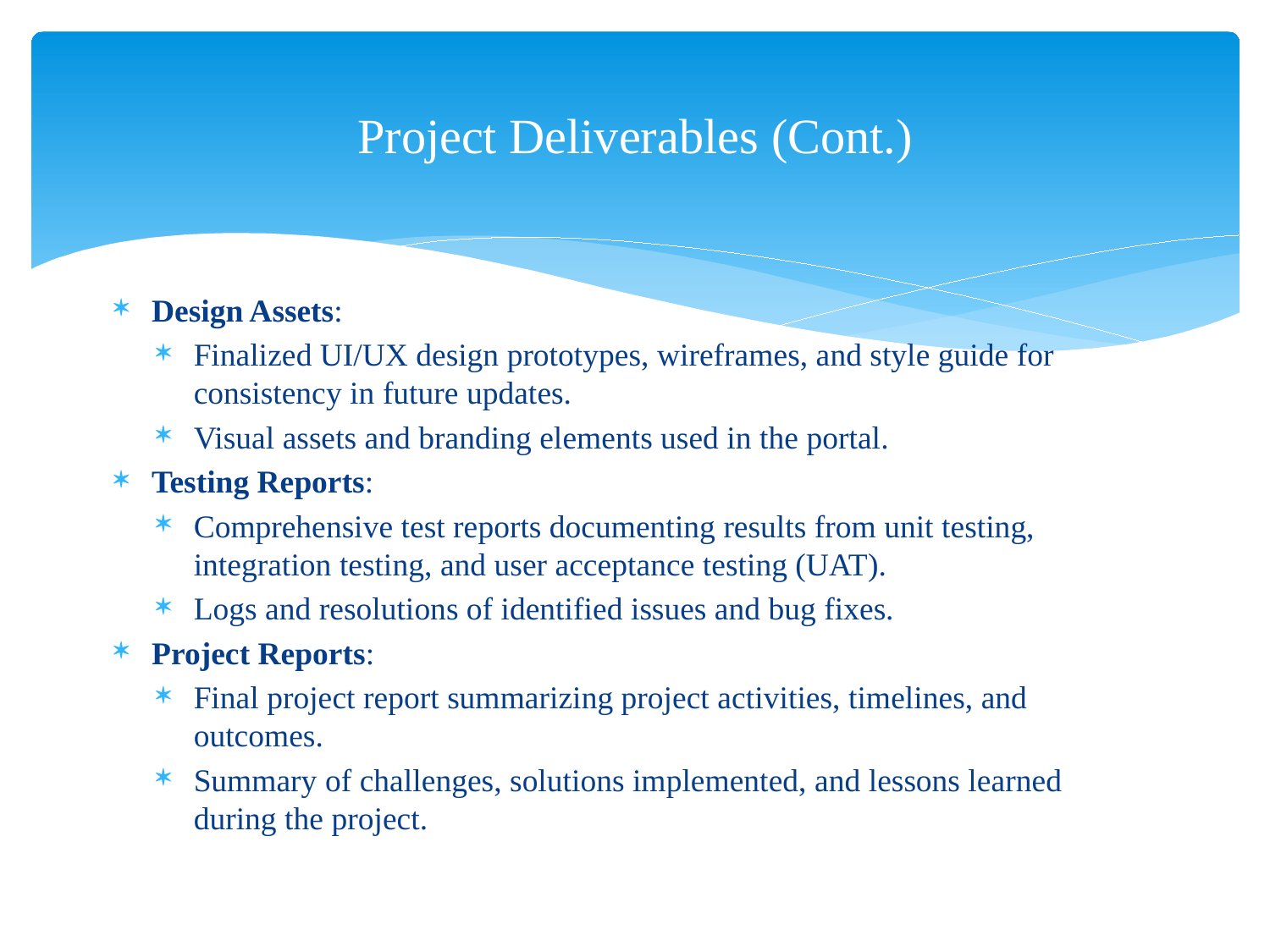

# Project Deliverables (Cont.)
Design Assets:
Finalized UI/UX design prototypes, wireframes, and style guide for consistency in future updates.
Visual assets and branding elements used in the portal.
Testing Reports:
Comprehensive test reports documenting results from unit testing, integration testing, and user acceptance testing (UAT).
Logs and resolutions of identified issues and bug fixes.
Project Reports:
Final project report summarizing project activities, timelines, and outcomes.
Summary of challenges, solutions implemented, and lessons learned during the project.